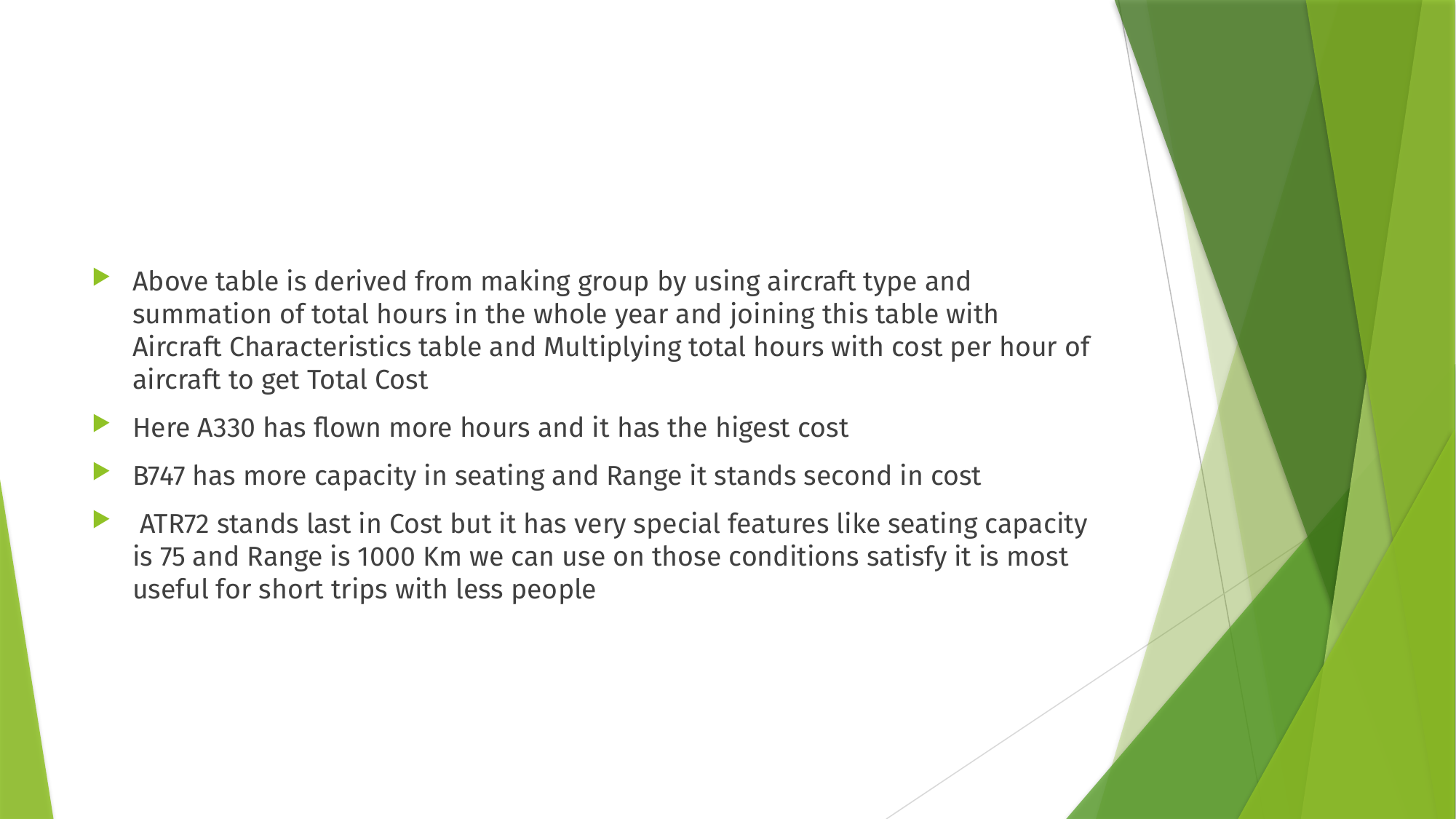

#
Above table is derived from making group by using aircraft type and summation of total hours in the whole year and joining this table with Aircraft Characteristics table and Multiplying total hours with cost per hour of aircraft to get Total Cost
Here A330 has flown more hours and it has the higest cost
B747 has more capacity in seating and Range it stands second in cost
 ATR72 stands last in Cost but it has very special features like seating capacity is 75 and Range is 1000 Km we can use on those conditions satisfy it is most useful for short trips with less people